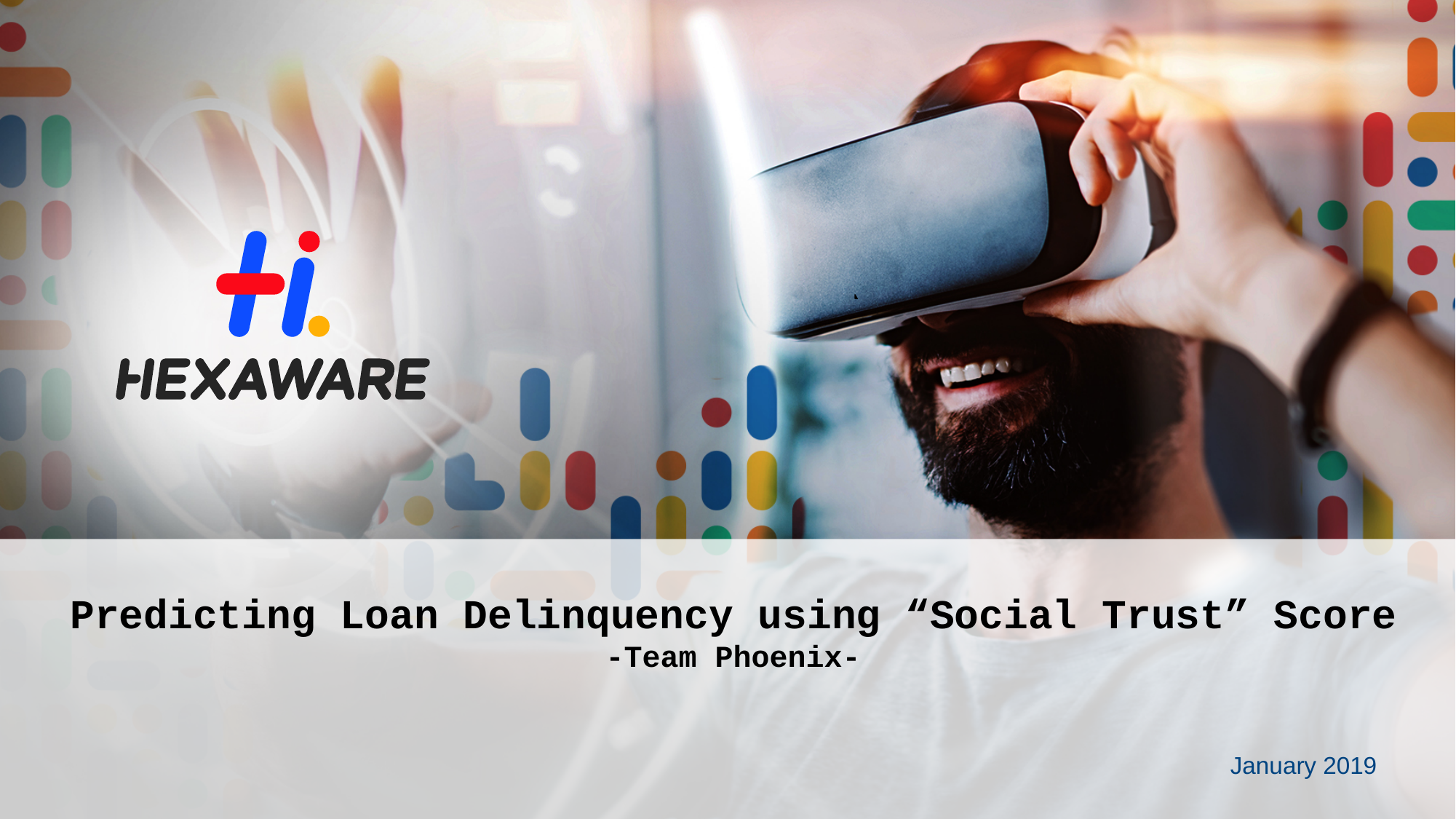

# Predicting Loan Delinquency using “Social Trust” Score -Team Phoenix-
January 2019